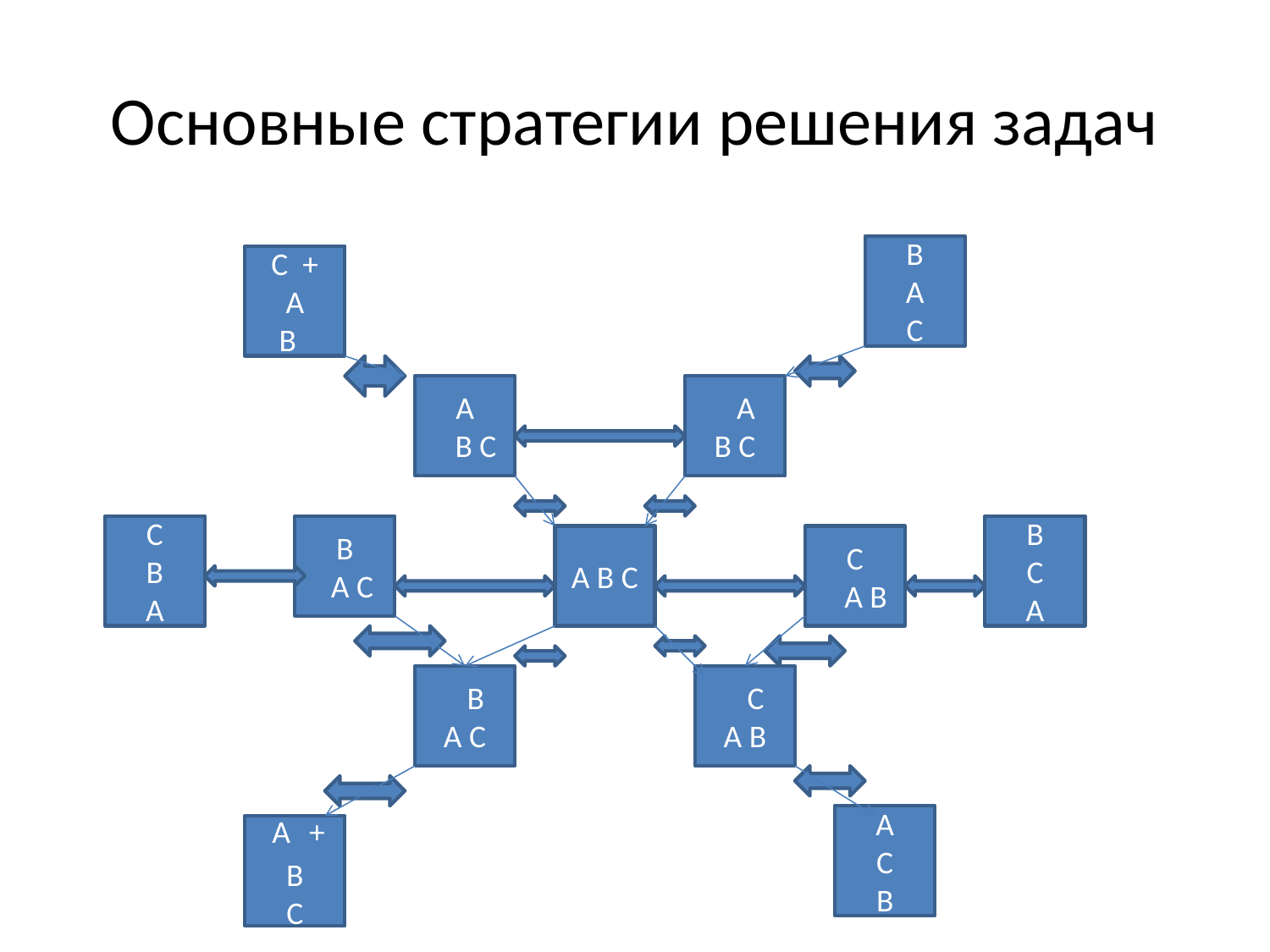

# Основные стратегии решения задач

В
А
С
С  +
А
В

А
   В С
   А
В С

С
В
А
В
  А С
В
С
А
А В С
С
   А В

   В
А С
   С
А В

А
С
В
  А   +
В
С